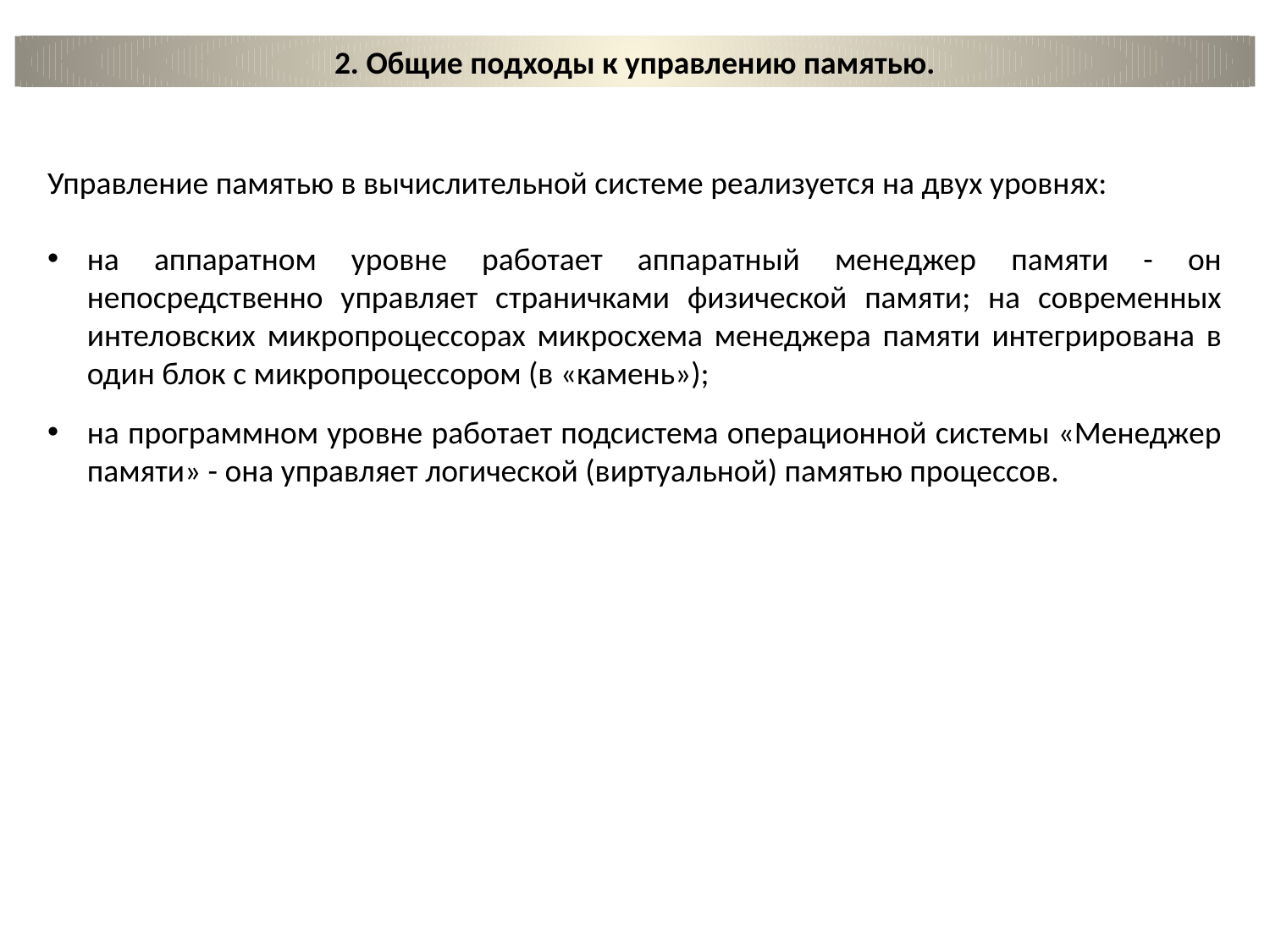

2. Общие подходы к управлению памятью.
Управление памятью в вычислительной системе реализуется на двух уровнях:

на аппаратном уровне работает аппаратный менеджер памяти - он непосредственно управляет страничками физической памяти; на современных интеловских микропроцессорах микросхема менеджера памяти интегрирована в один блок с микропроцессором (в «камень»);
на программном уровне работает подсистема операционной системы «Менеджер памяти» - она управляет логической (виртуальной) памятью процессов.